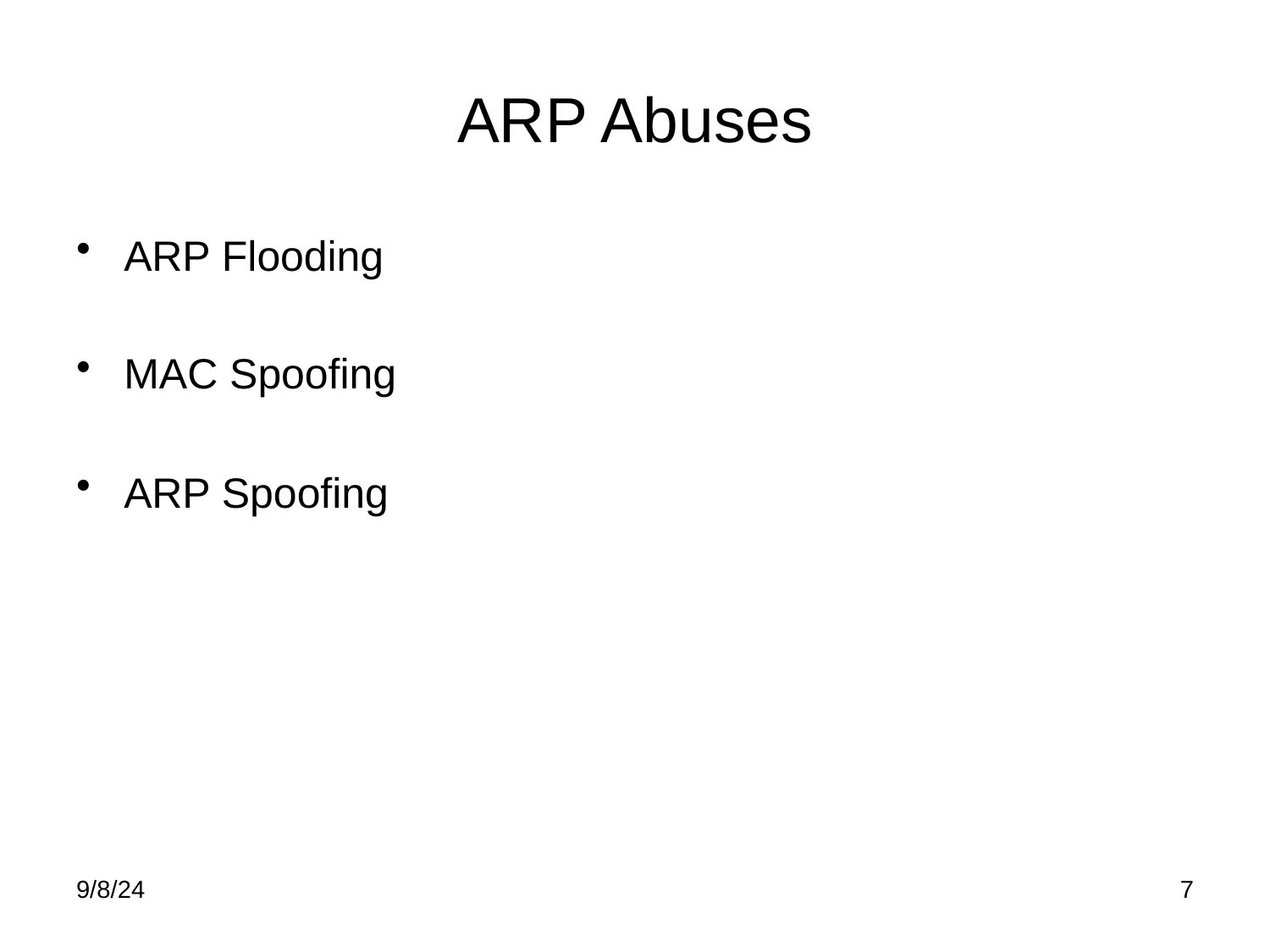

# ARP Abuses
ARP Flooding

MAC Spoofing

ARP Spoofing
9/8/24
7